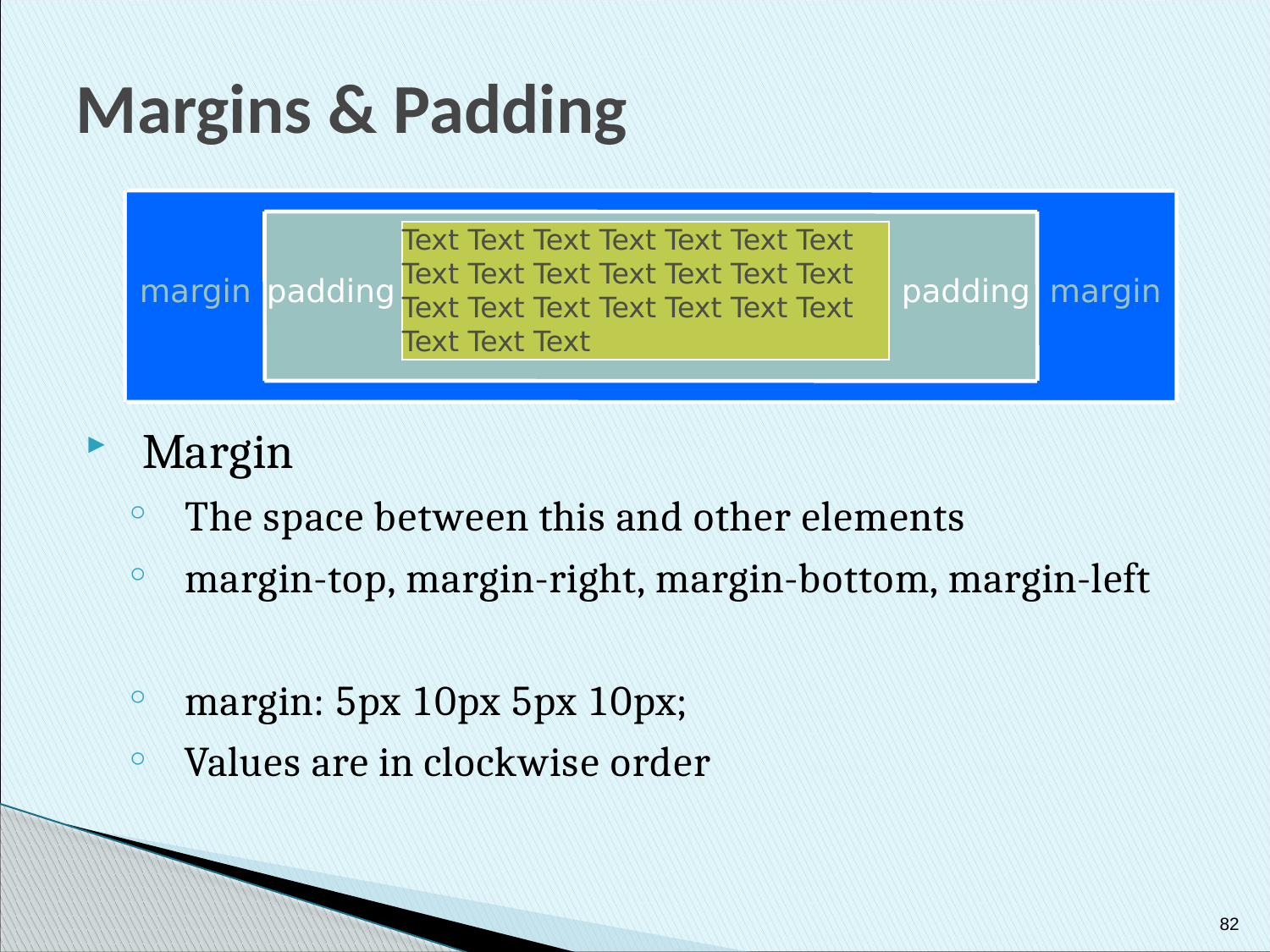

# Margins & Padding

Text Text Text Text Text Text Text Text Text Text Text Text Text Text Text Text Text Text Text Text Text Text Text Text
margin
padding
padding
margin

Margin
The space between this and other elements
margin-top, margin-right, margin-bottom, margin-left

margin: 5px 10px 5px 10px;
Values are in clockwise order
82